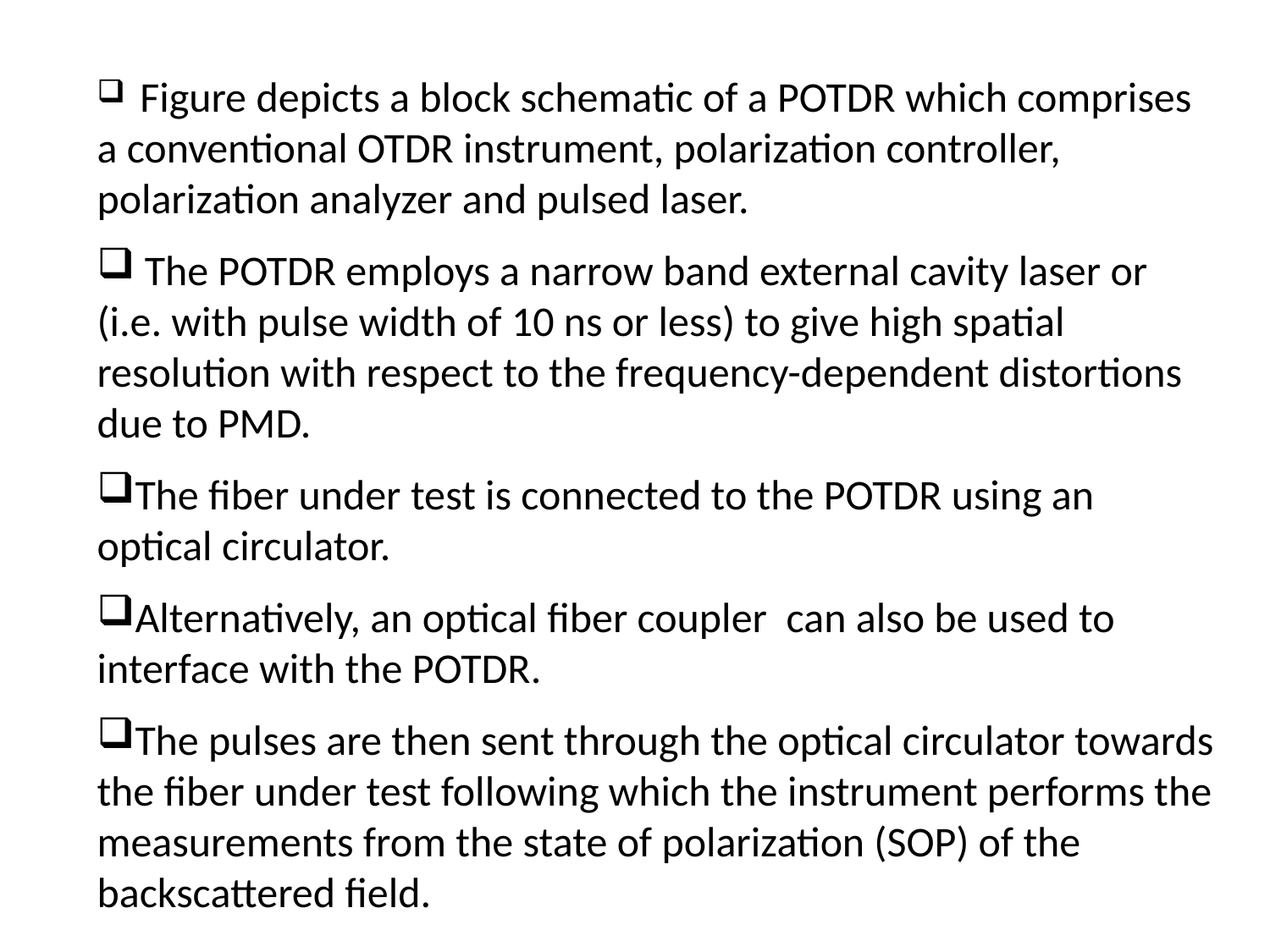

Figure depicts a block schematic of a POTDR which comprises a conventional OTDR instrument, polarization controller, polarization analyzer and pulsed laser.
 The POTDR employs a narrow band external cavity laser or (i.e. with pulse width of 10 ns or less) to give high spatial resolution with respect to the frequency-dependent distortions due to PMD.
The fiber under test is connected to the POTDR using an optical circulator.
Alternatively, an optical fiber coupler  can also be used to interface with the POTDR.
The pulses are then sent through the optical circulator towards the fiber under test following which the instrument performs the measurements from the state of polarization (SOP) of the backscattered field.